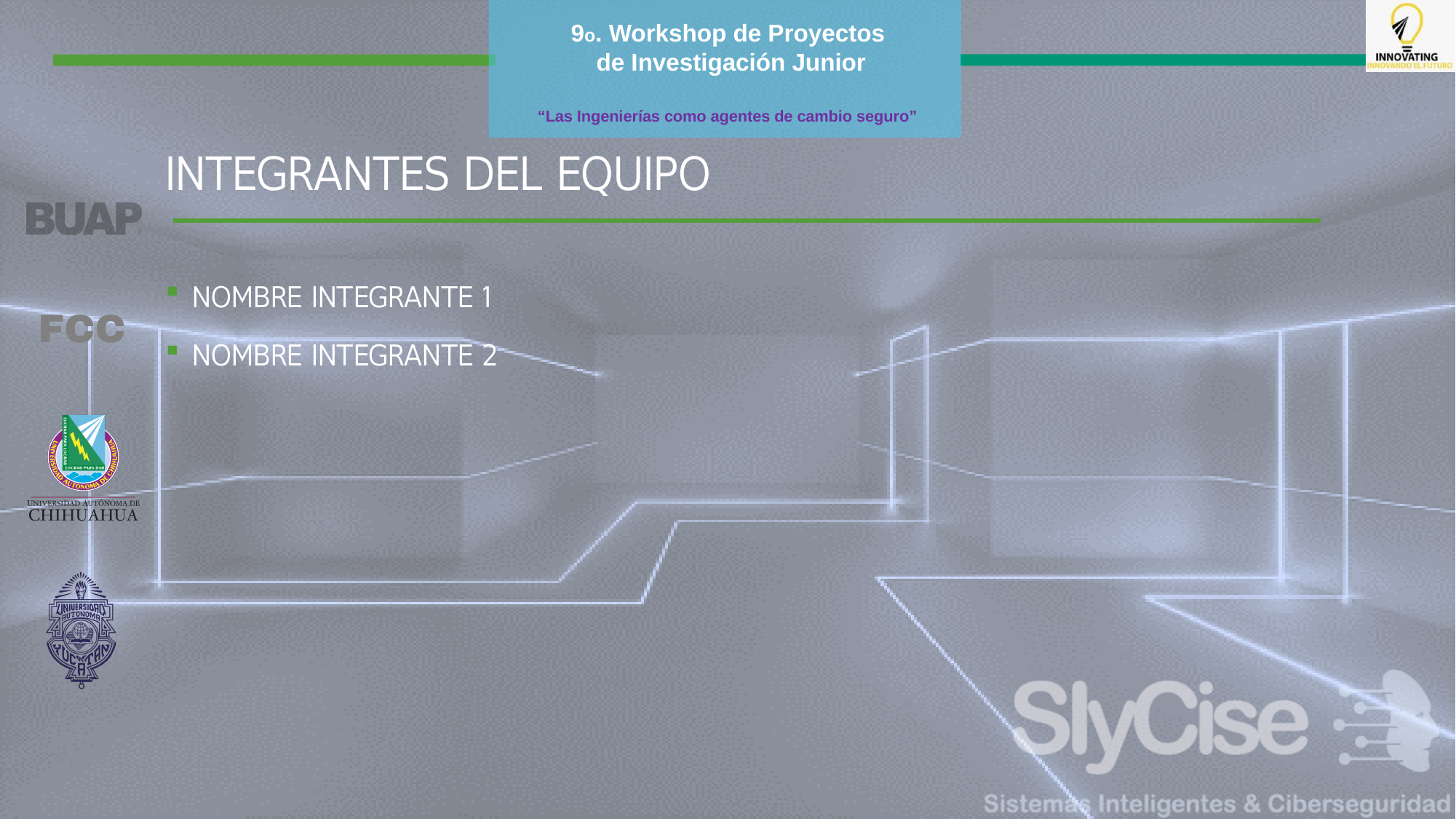

INTEGRANTES DEL EQUIPO
NOMBRE INTEGRANTE 1
NOMBRE INTEGRANTE 2